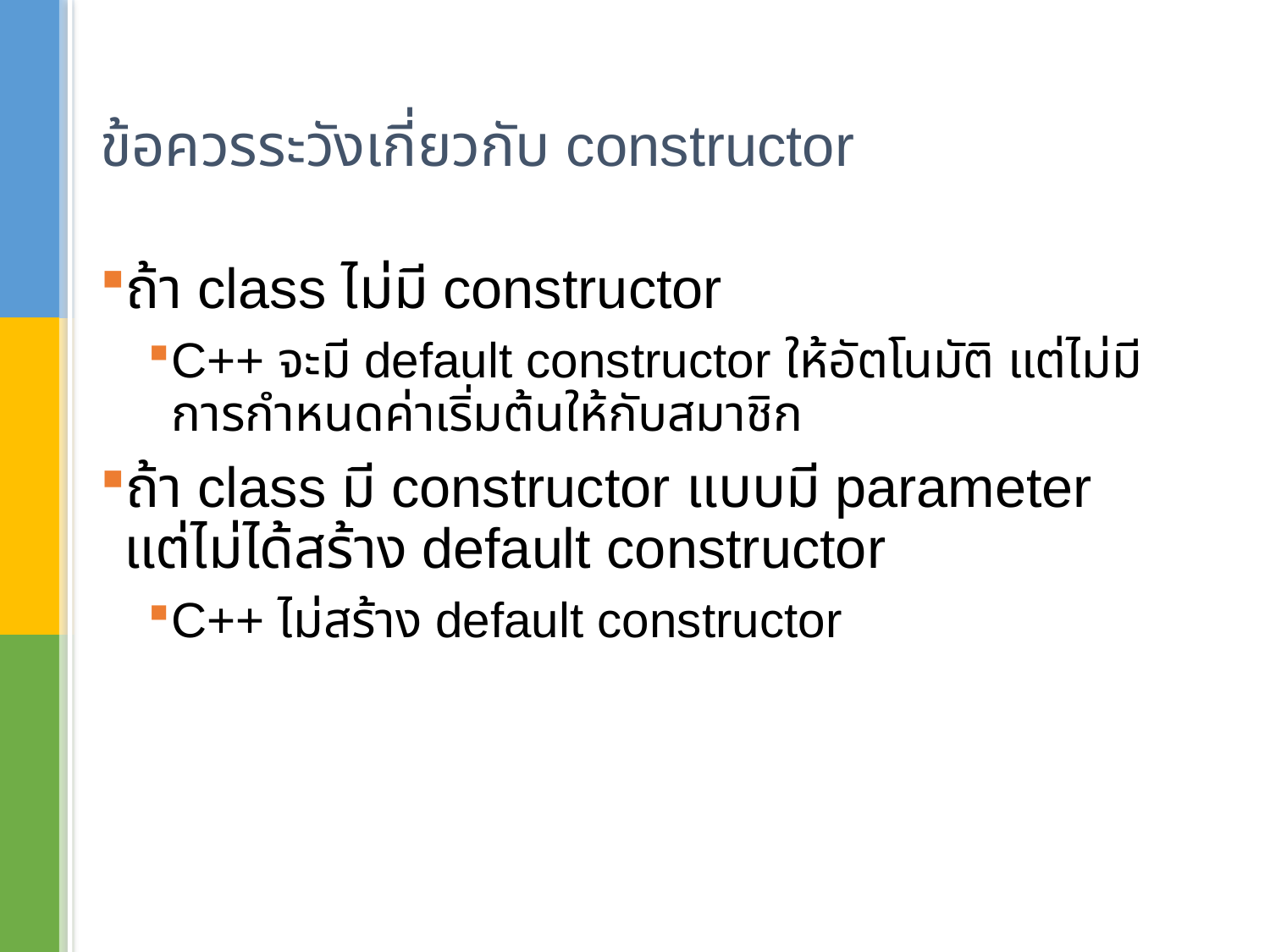

# ข้อควรระวังเกี่ยวกับ constructor
ถ้า class ไม่มี constructor
C++ จะมี default constructor ให้อัตโนมัติ แต่ไม่มีการกำหนดค่าเริ่มต้นให้กับสมาชิก
ถ้า class มี constructor แบบมี parameter แต่ไม่ได้สร้าง default constructor
C++ ไม่สร้าง default constructor